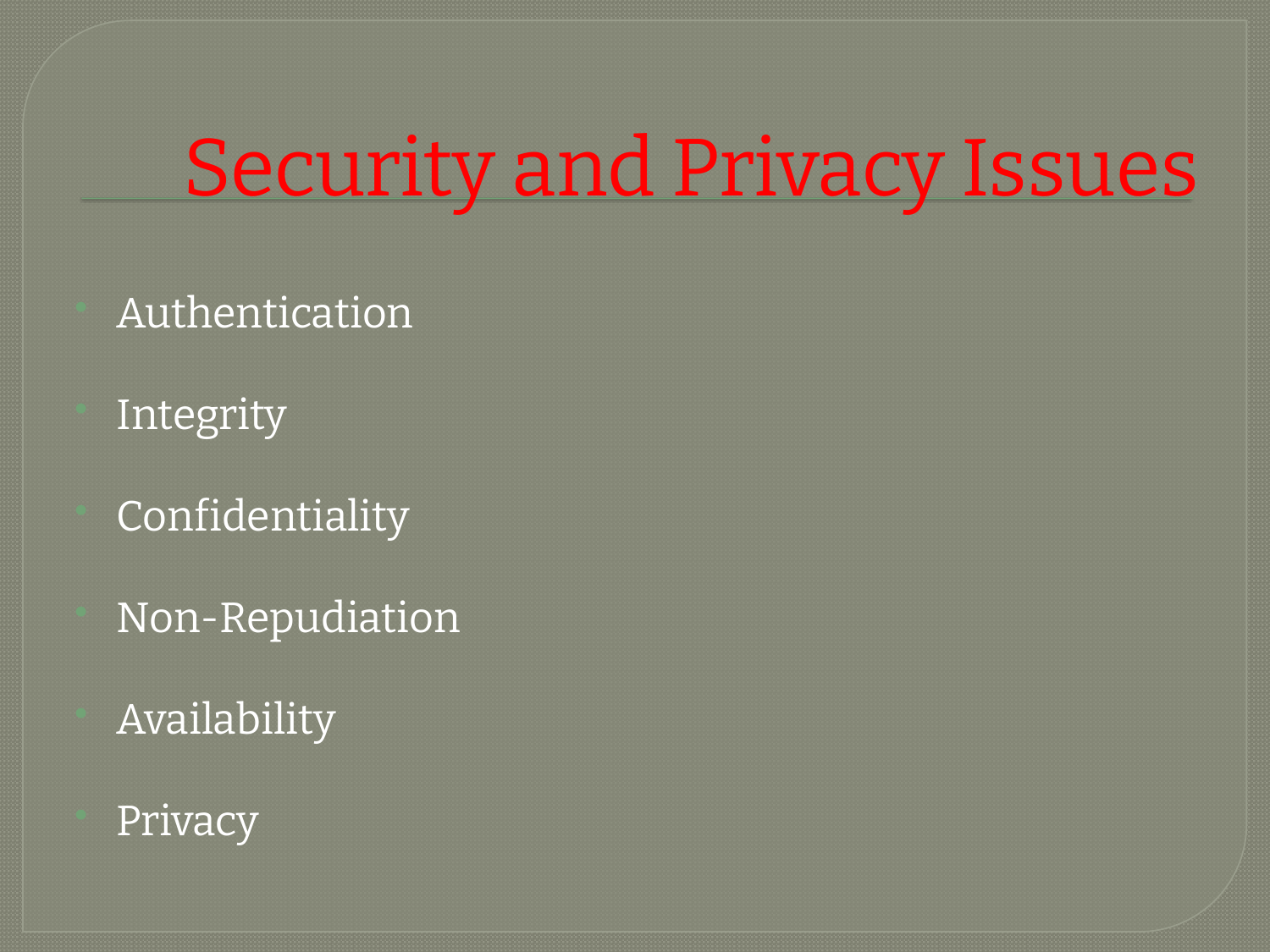

# Security and Privacy Issues
Authentication
Integrity
Confidentiality
Non-Repudiation
Availability
Privacy